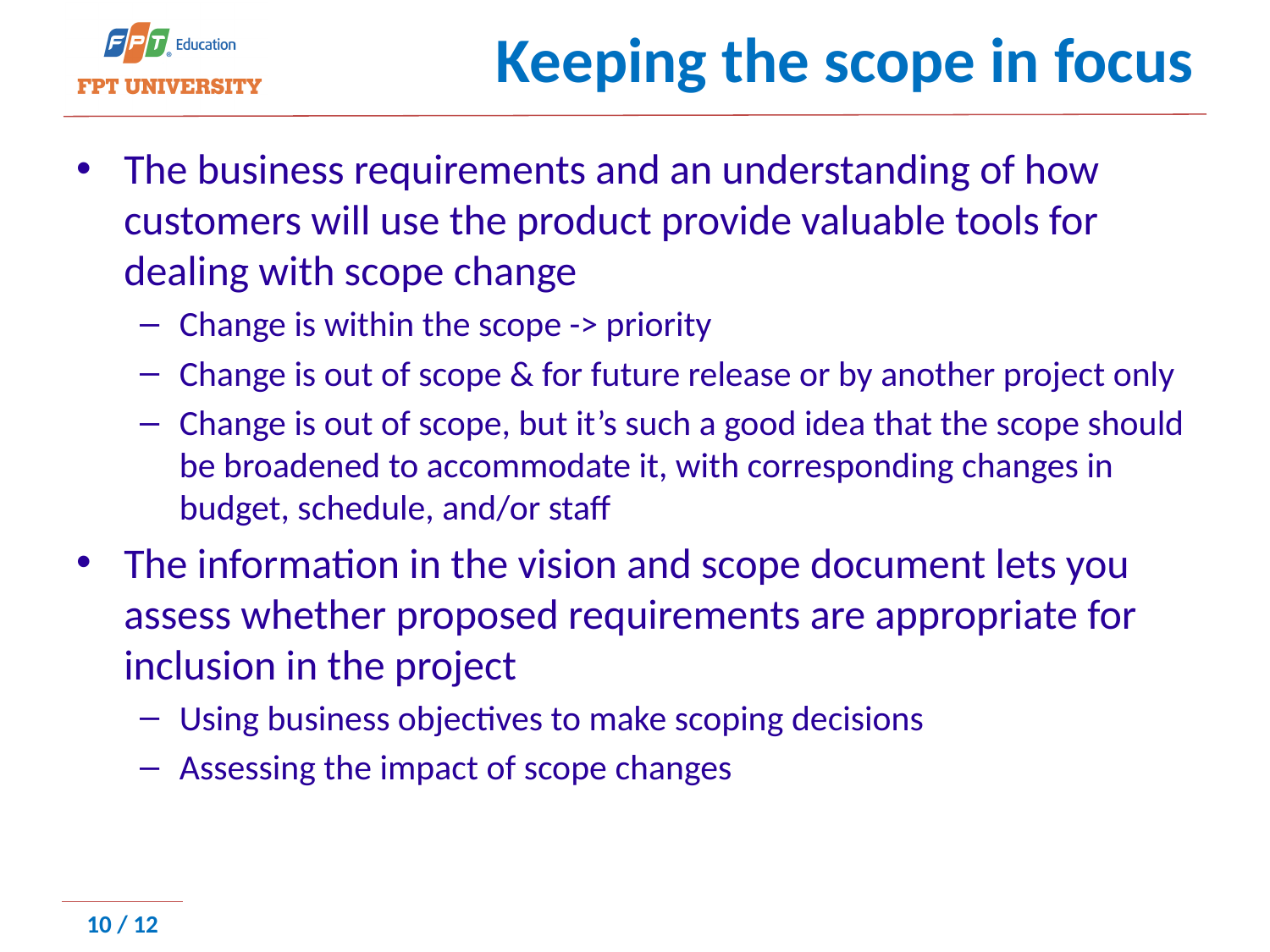

# Keeping the scope in focus
The business requirements and an understanding of how customers will use the product provide valuable tools for dealing with scope change
Change is within the scope -> priority
Change is out of scope & for future release or by another project only
Change is out of scope, but it’s such a good idea that the scope should be broadened to accommodate it, with corresponding changes in budget, schedule, and/or staff
The information in the vision and scope document lets you assess whether proposed requirements are appropriate for inclusion in the project
Using business objectives to make scoping decisions
Assessing the impact of scope changes